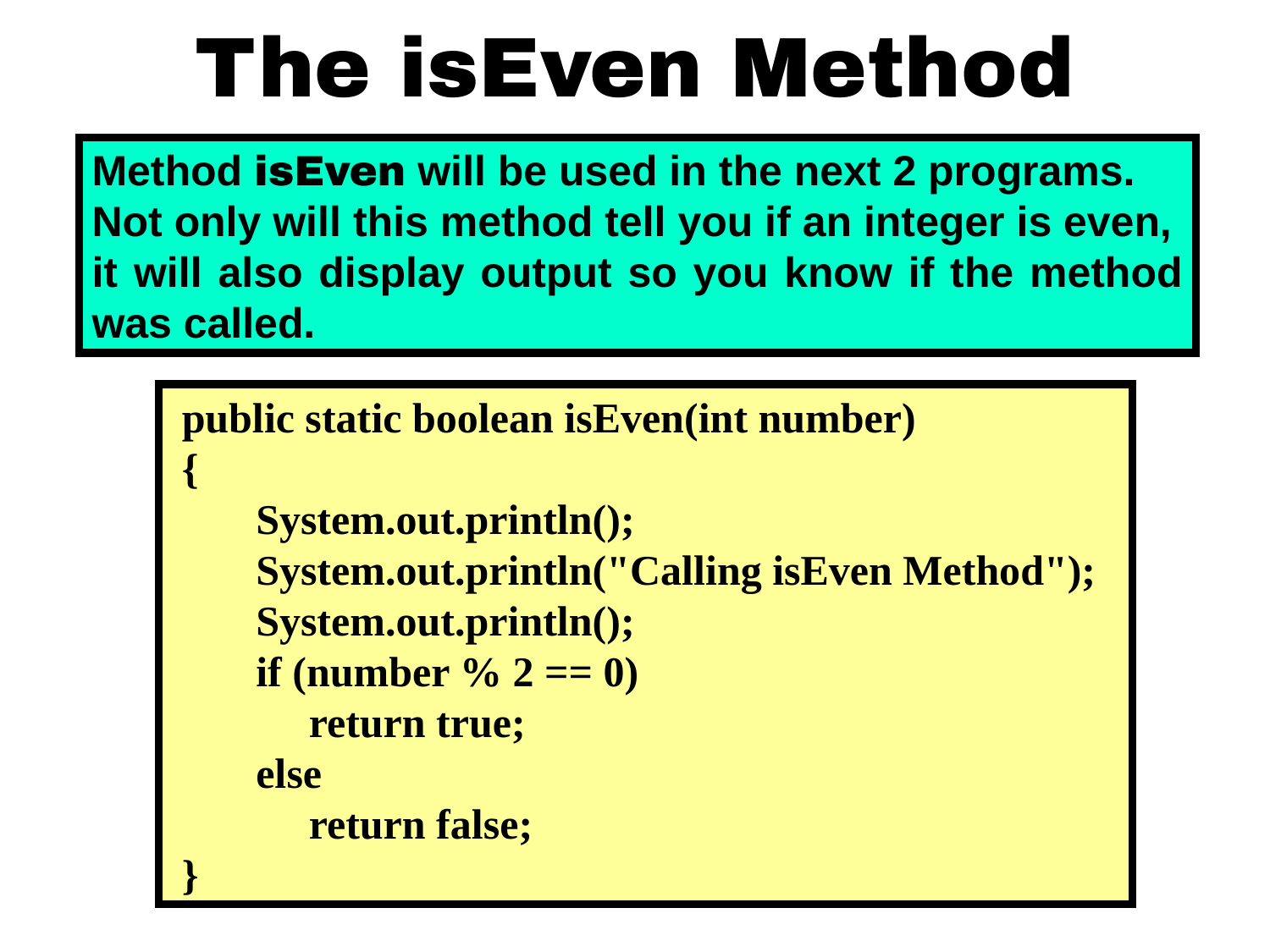

# The isEven Method
Method isEven will be used in the next 2 programs.
Not only will this method tell you if an integer is even,
it will also display output so you know if the method was called.
 public static boolean isEven(int number)
 {
        System.out.println();
        System.out.println("Calling isEven Method");
        System.out.println();
        if (number % 2 == 0)
             return true;
        else
             return false;
 }